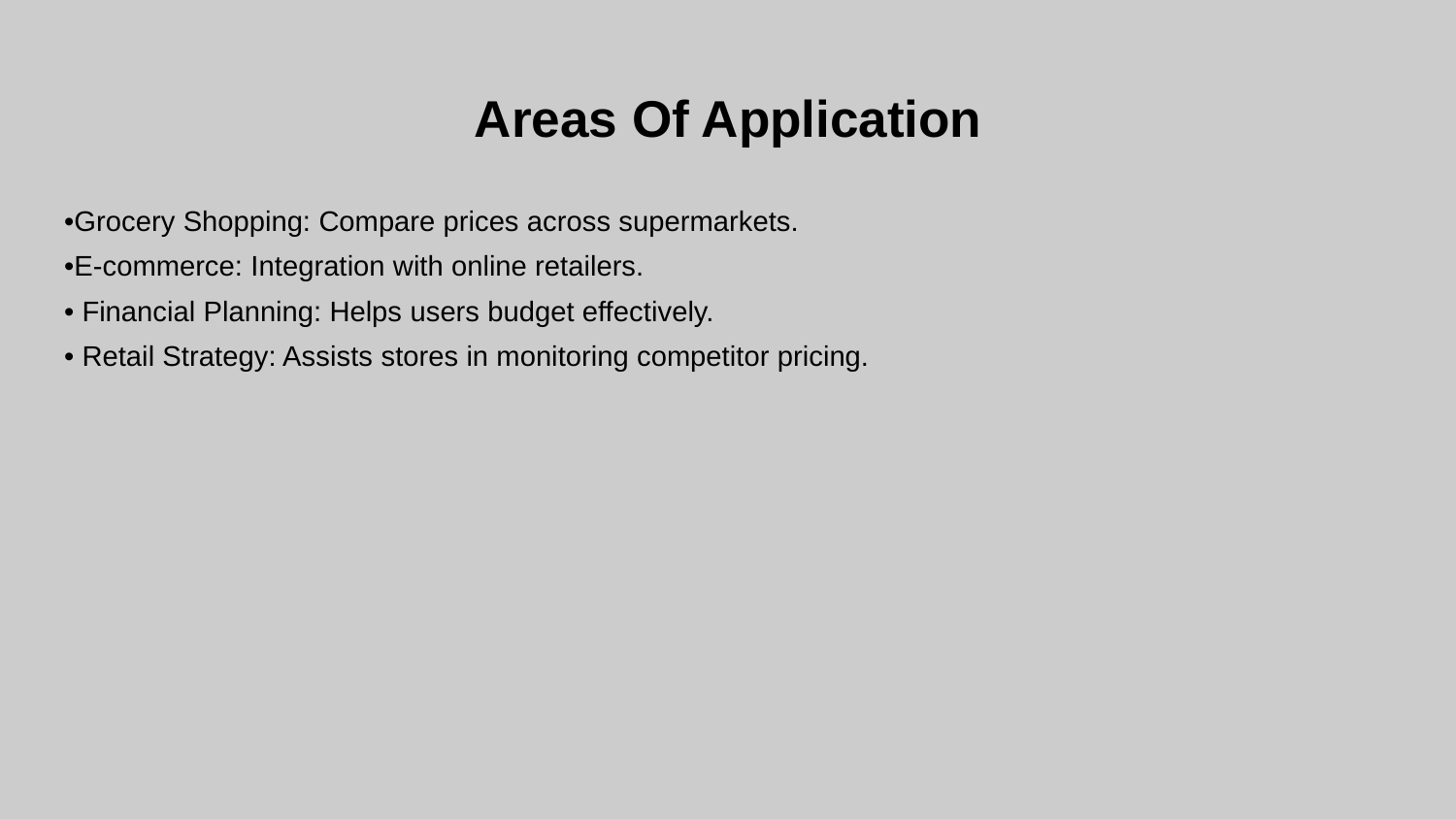

# Areas Of Application
•Grocery Shopping: Compare prices across supermarkets.
•E-commerce: Integration with online retailers.
• Financial Planning: Helps users budget effectively.
• Retail Strategy: Assists stores in monitoring competitor pricing.